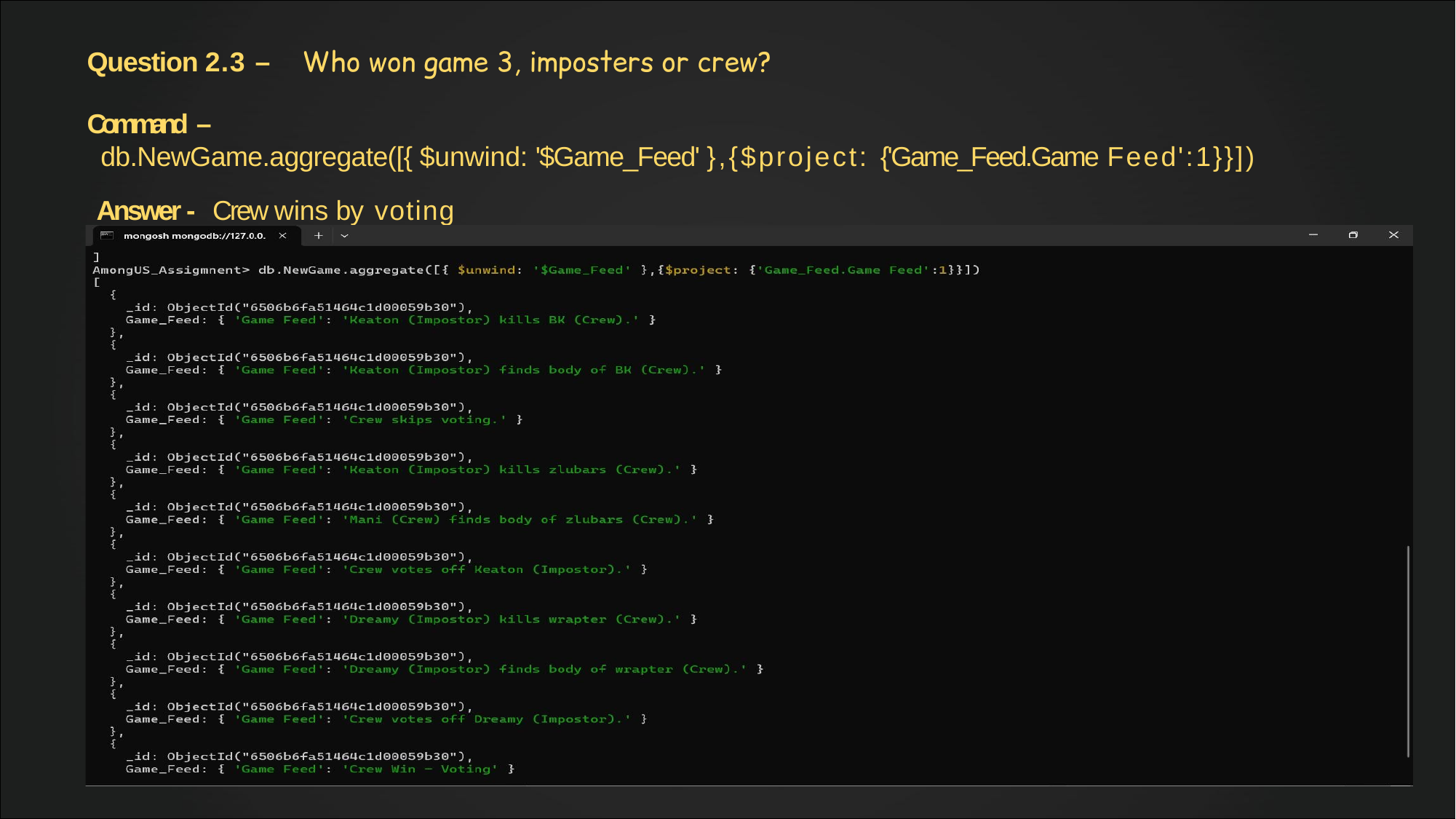

Question 2.3 – Who won game 3, imposters or crew?
Command –
 db.NewGame.aggregate([{ $unwind: '$Game_Feed' },{$project: {'Game_Feed.Game Feed':1}}])
Answer - Crew wins by voting